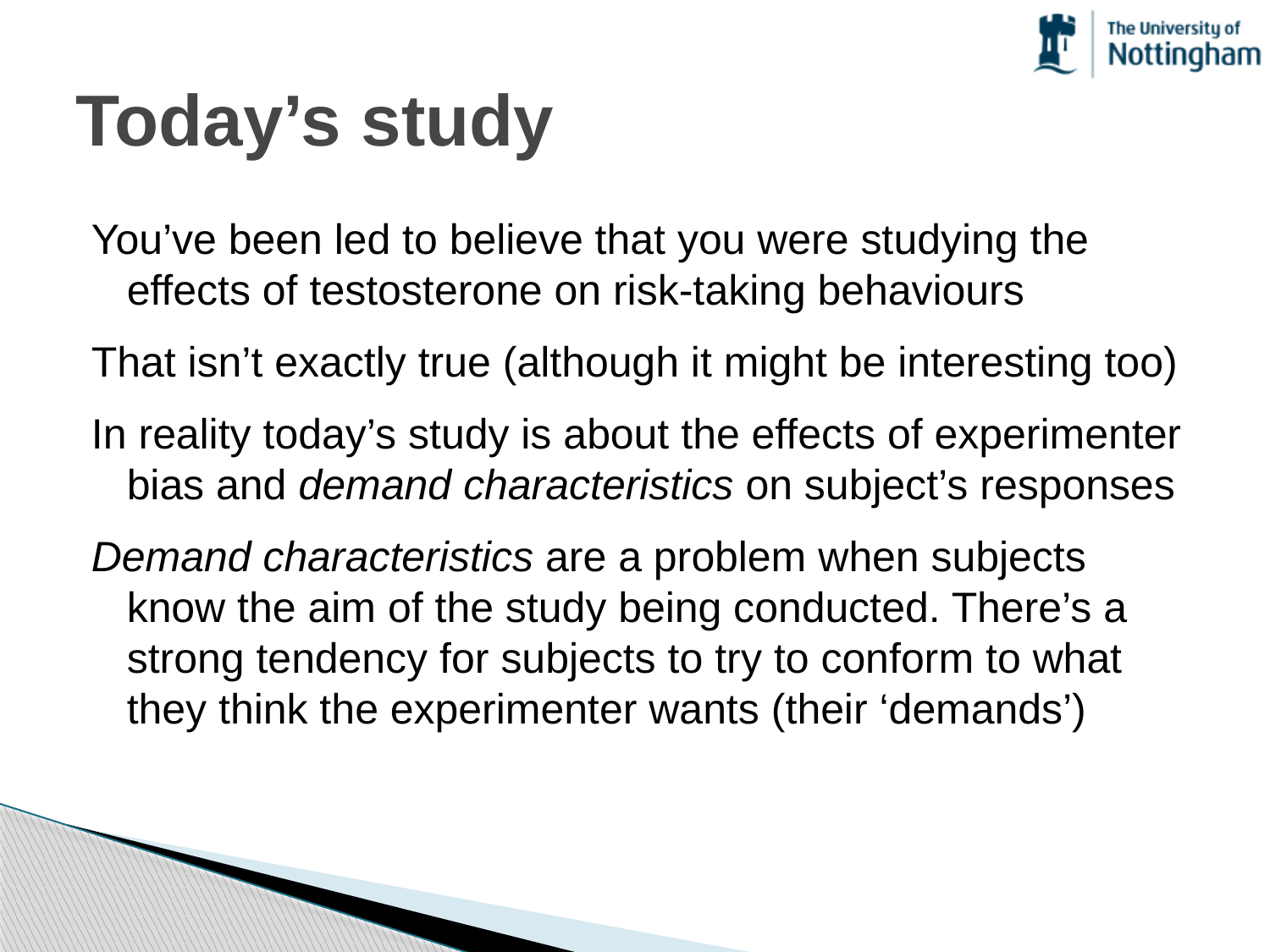

# Today’s study
You’ve been led to believe that you were studying the effects of testosterone on risk-taking behaviours
That isn’t exactly true (although it might be interesting too)
In reality today’s study is about the effects of experimenter bias and demand characteristics on subject’s responses
Demand characteristics are a problem when subjects know the aim of the study being conducted. There’s a strong tendency for subjects to try to conform to what they think the experimenter wants (their ‘demands’)